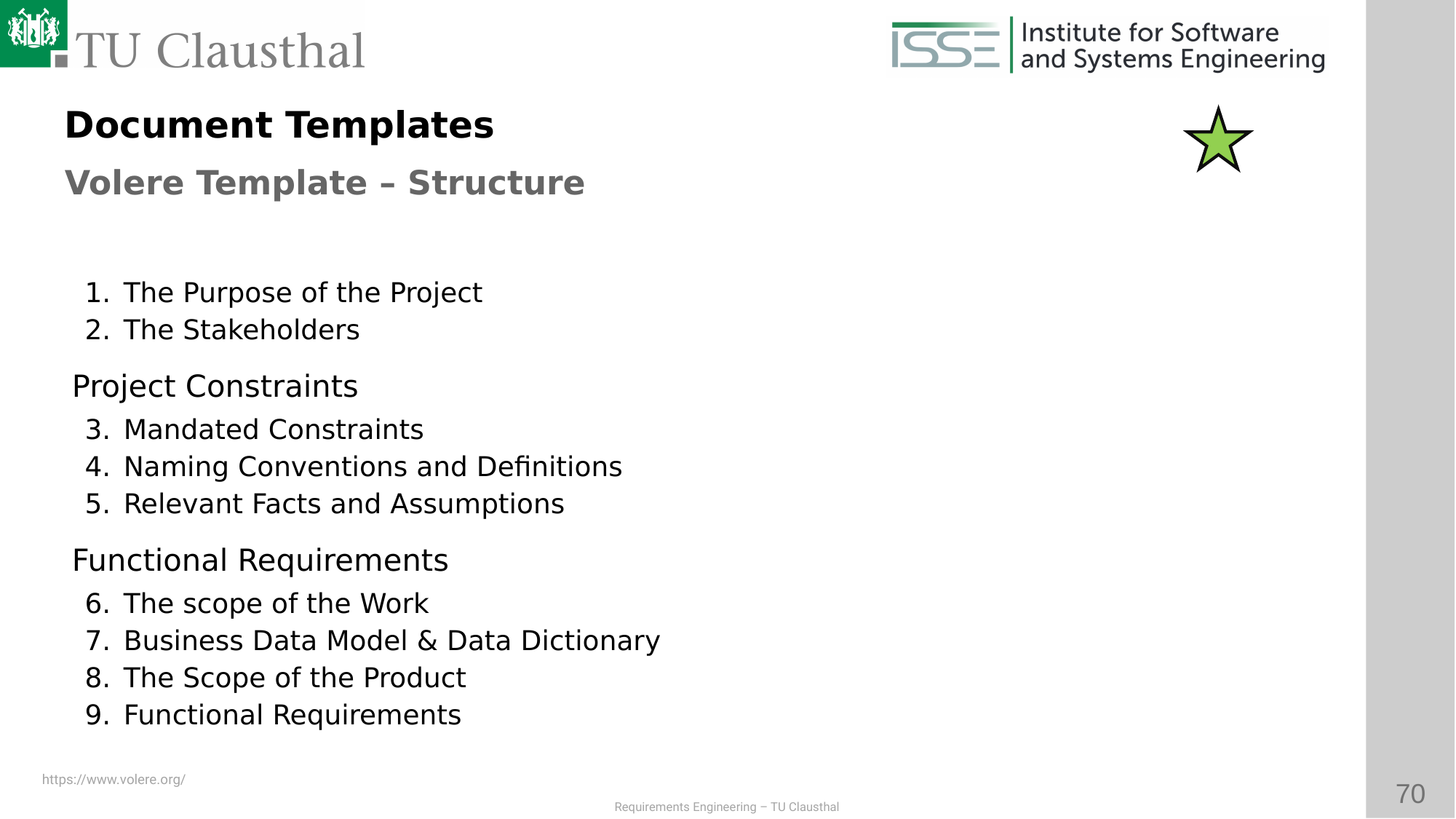

Document Templates

Volere Template – Structure

# The Purpose of the Project
The Stakeholders
Project Constraints
Mandated Constraints
Naming Conventions and Definitions
Relevant Facts and Assumptions
Functional Requirements
The scope of the Work
Business Data Model & Data Dictionary
The Scope of the Product
Functional Requirements
https://www.volere.org/